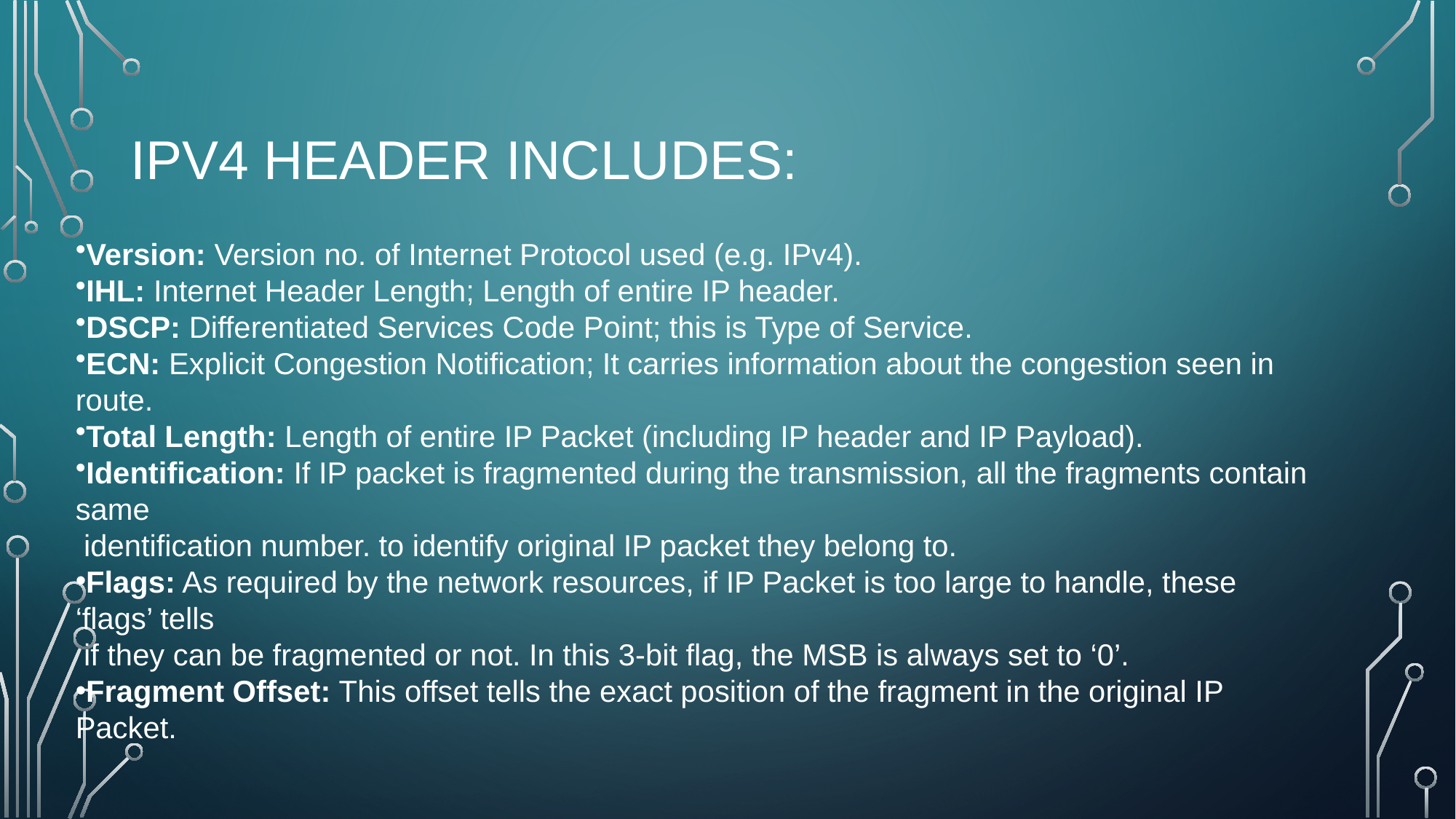

# IPv4 header includes:
Version: Version no. of Internet Protocol used (e.g. IPv4).
IHL: Internet Header Length; Length of entire IP header.
DSCP: Differentiated Services Code Point; this is Type of Service.
ECN: Explicit Congestion Notification; It carries information about the congestion seen in  route.
Total Length: Length of entire IP Packet (including IP header and IP Payload).
Identification: If IP packet is fragmented during the transmission, all the fragments contain same
 identification number. to identify original IP packet they belong to.
Flags: As required by the network resources, if IP Packet is too large to handle, these ‘flags’ tells
 if they can be fragmented or not. In this 3-bit flag, the MSB is always set to ‘0’.
Fragment Offset: This offset tells the exact position of the fragment in the original IP Packet.